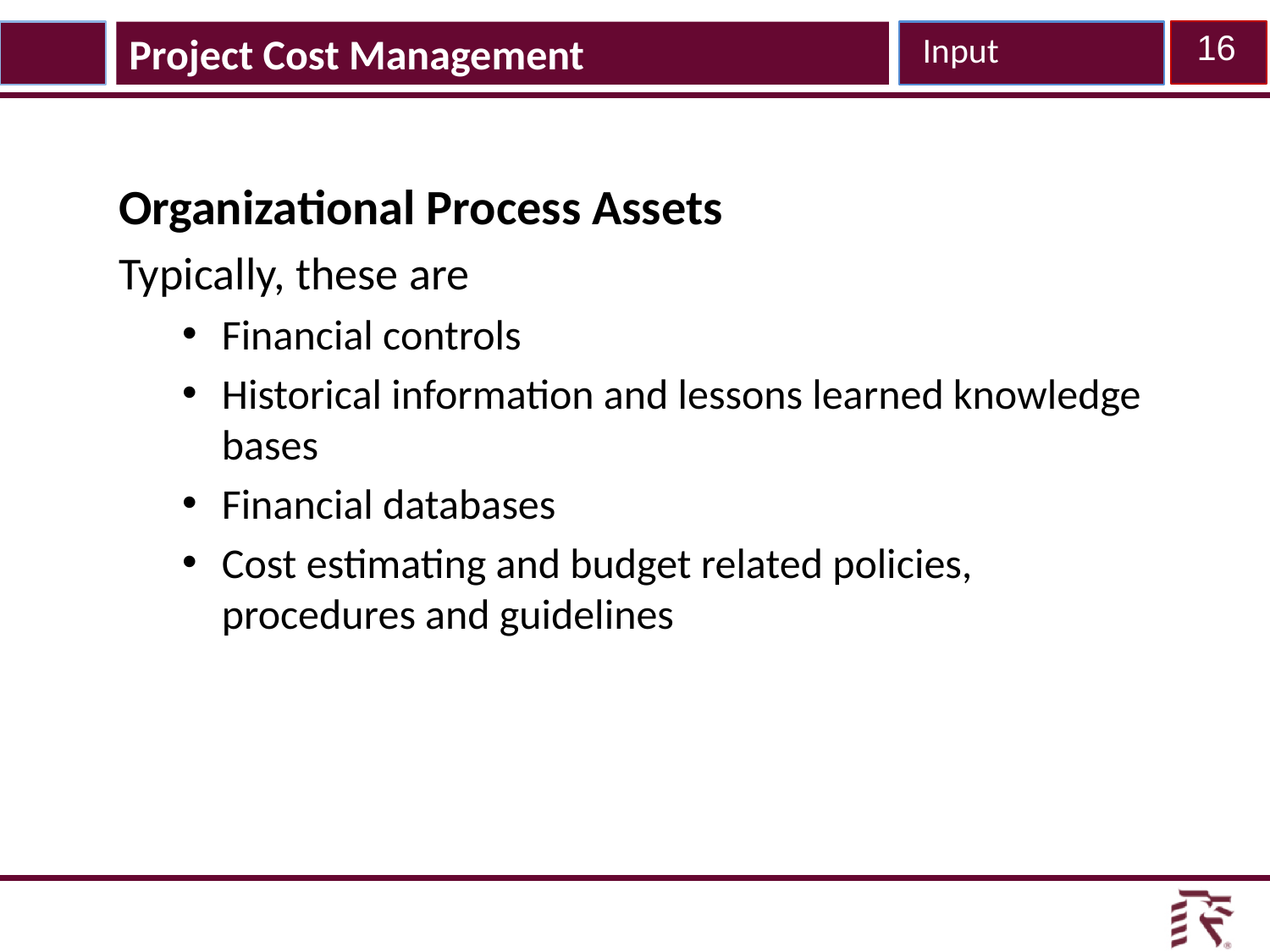

Project Cost Management
Input
16
Organizational Process Assets
Typically, these are
Financial controls
Historical information and lessons learned knowledge bases
Financial databases
Cost estimating and budget related policies, procedures and guidelines